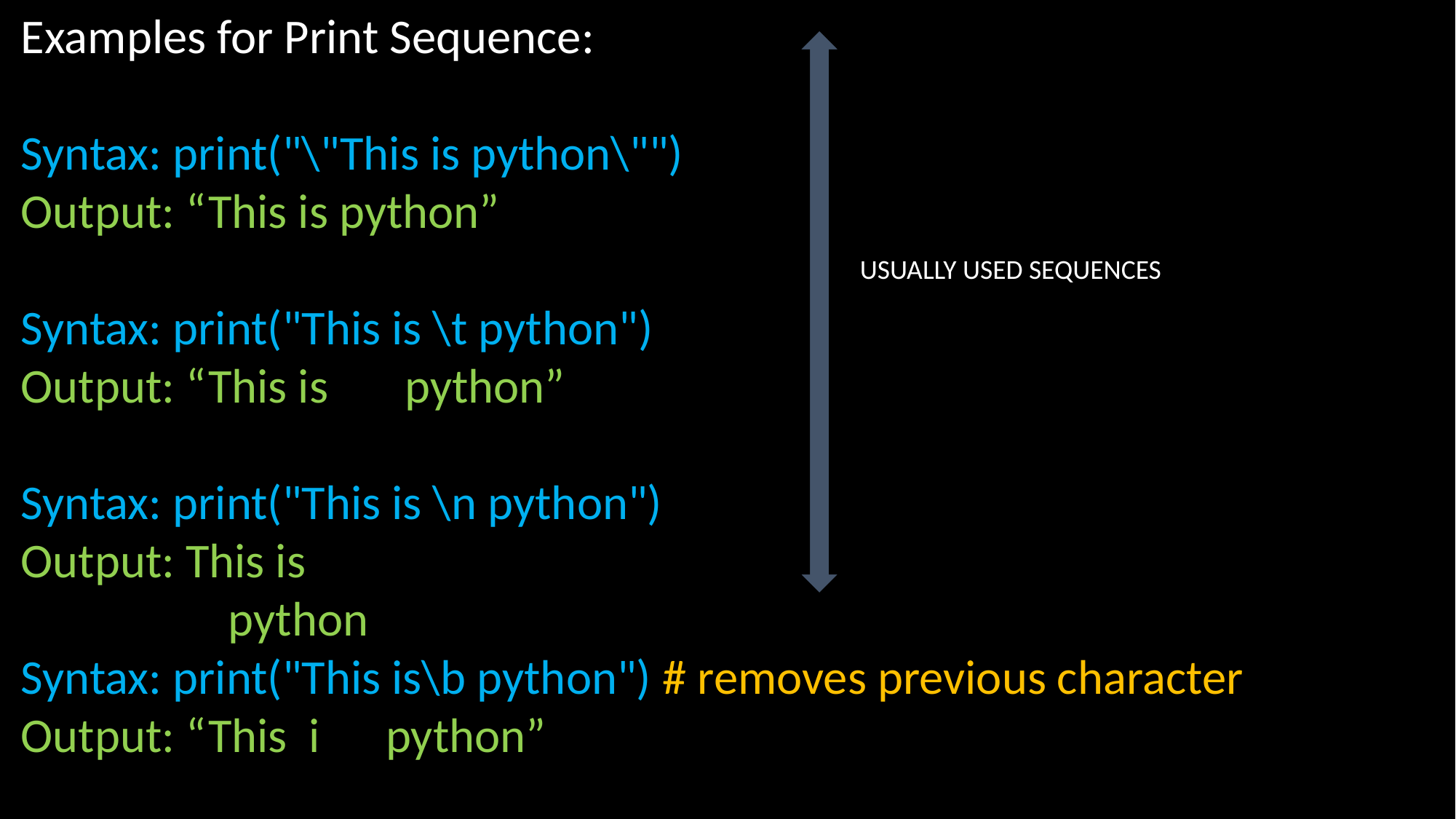

Examples for Print Sequence:

Syntax: print("\"This is python\"")
Output: “This is python”

Syntax: print("This is \t python")
Output: “This is       python”

Syntax: print("This is \n python")
Output: This is
                   python
Syntax: print("This is\b python") # removes previous character
Output: “This  i      python”

USUALLY USED SEQUENCES